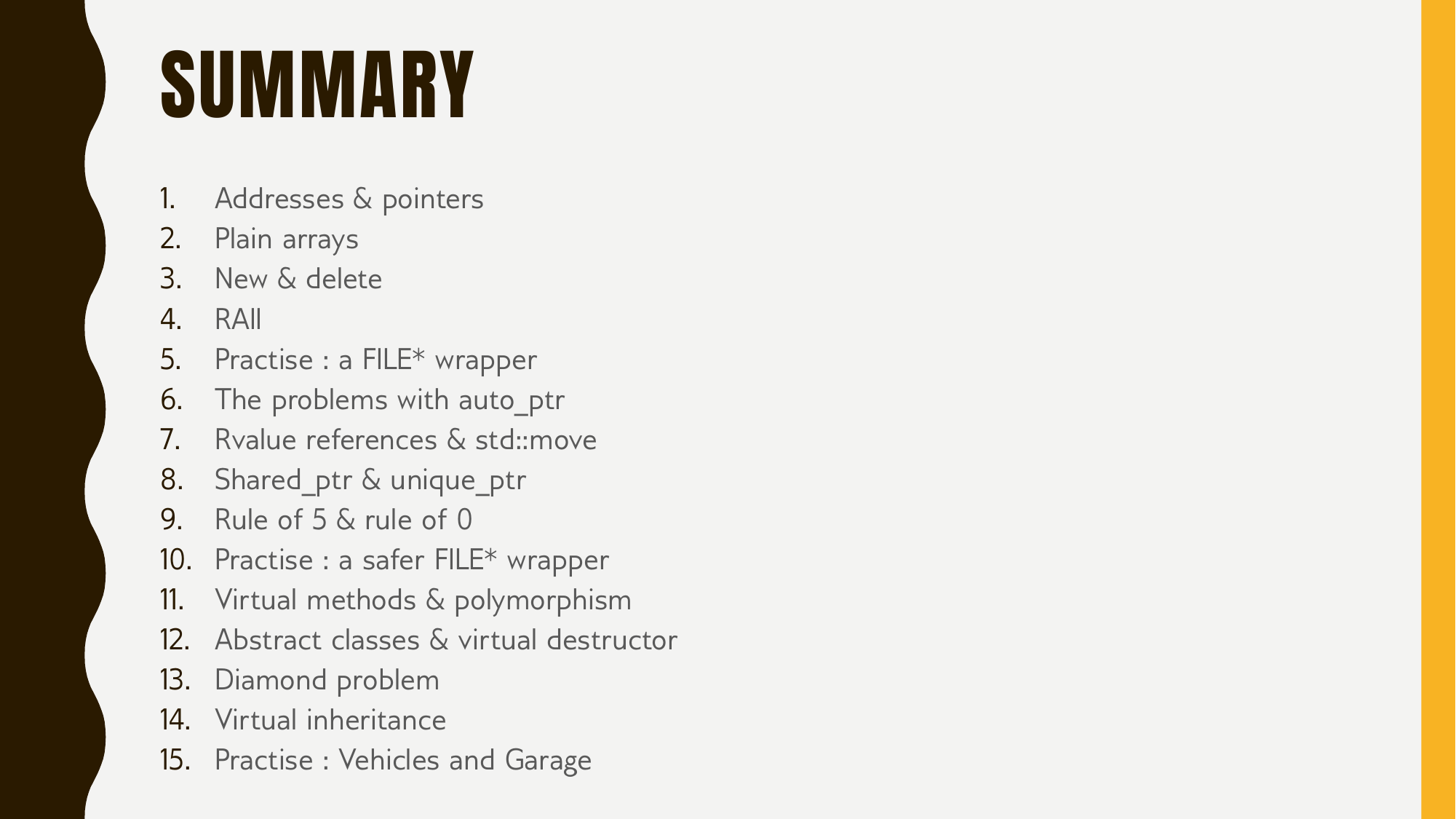

# Summary
Addresses & pointers
Plain arrays
New & delete
RAII
Practise : a FILE* wrapper
The problems with auto_ptr
Rvalue references & std::move
Shared_ptr & unique_ptr
Rule of 5 & rule of 0
Practise : a safer FILE* wrapper
Virtual methods & polymorphism
Abstract classes & virtual destructor
Diamond problem
Virtual inheritance
Practise : Vehicles and Garage